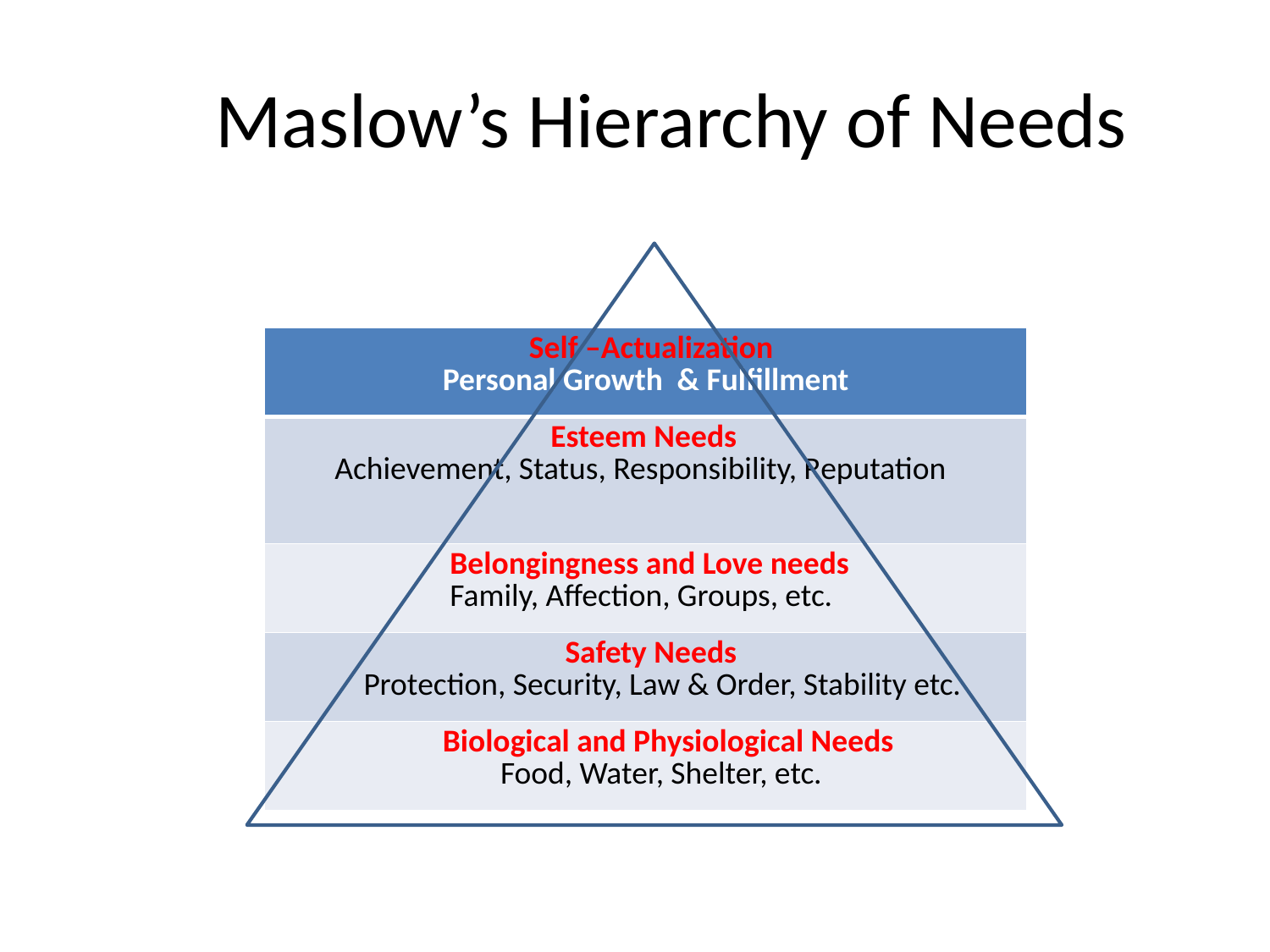

# Maslow’s Hierarchy of Needs

| Self –Actualization Personal Growth & Fulfillment |
| --- |
| Esteem Needs Achievement, Status, Responsibility, Reputation |
| Belongingness and Love needs Family, Affection, Groups, etc. |
| Safety Needs Protection, Security, Law & Order, Stability etc. |
| Biological and Physiological Needs Food, Water, Shelter, etc. |